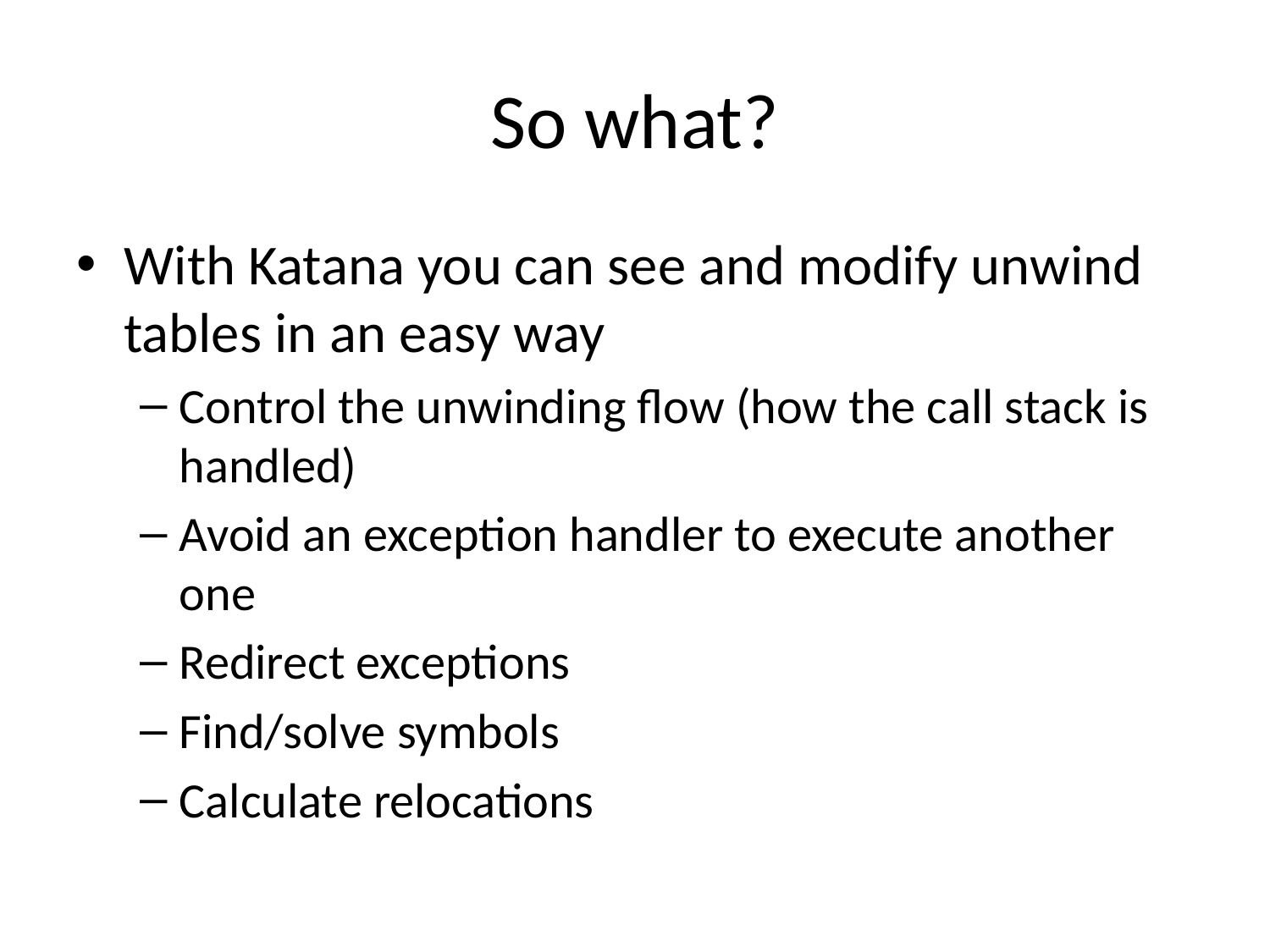

# So what?
With Katana you can see and modify unwind tables in an easy way
Control the unwinding flow (how the call stack is handled)
Avoid an exception handler to execute another one
Redirect exceptions
Find/solve symbols
Calculate relocations